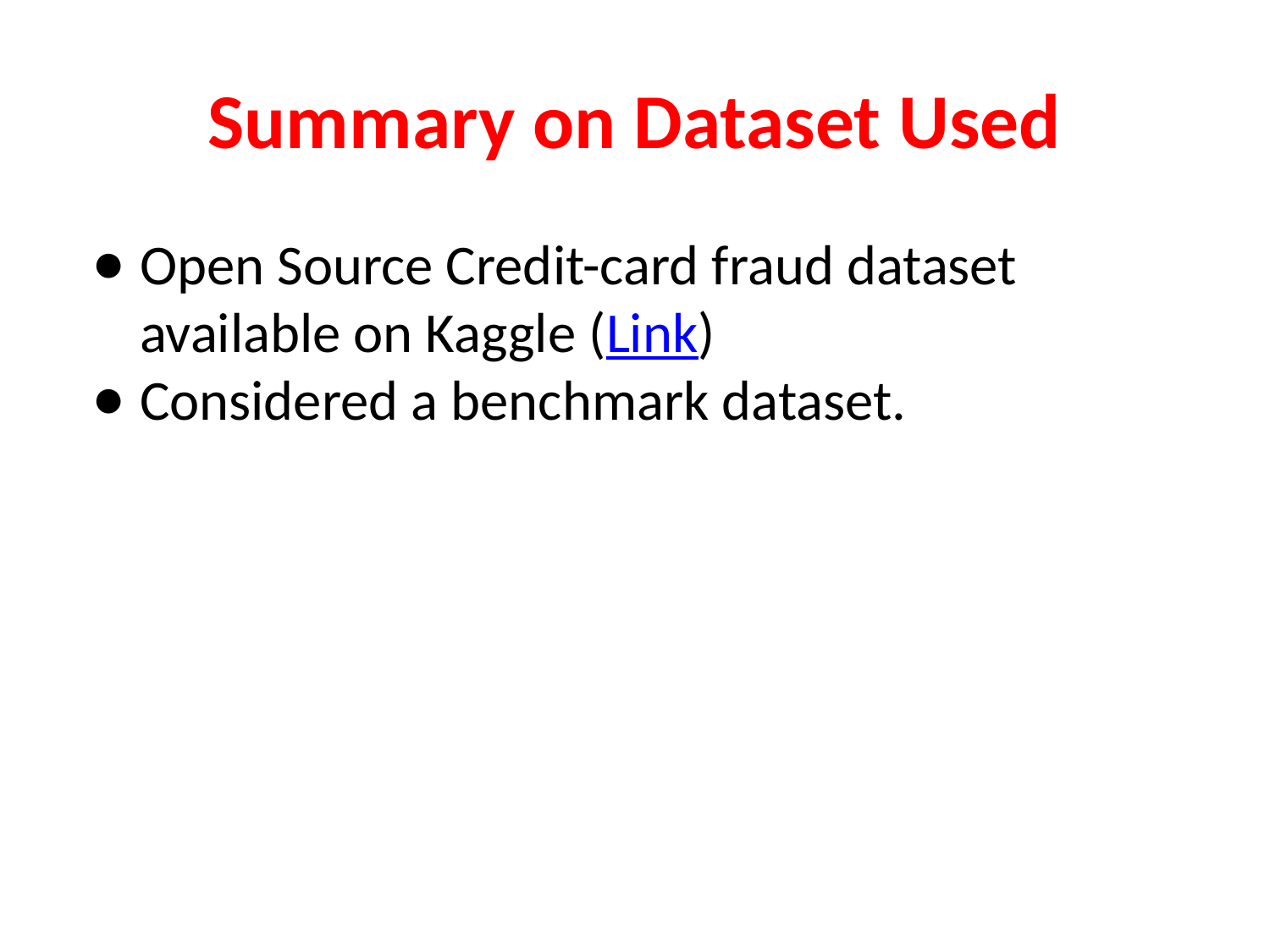

# Summary on Dataset Used
Open Source Credit-card fraud dataset available on Kaggle (Link)
Considered a benchmark dataset.